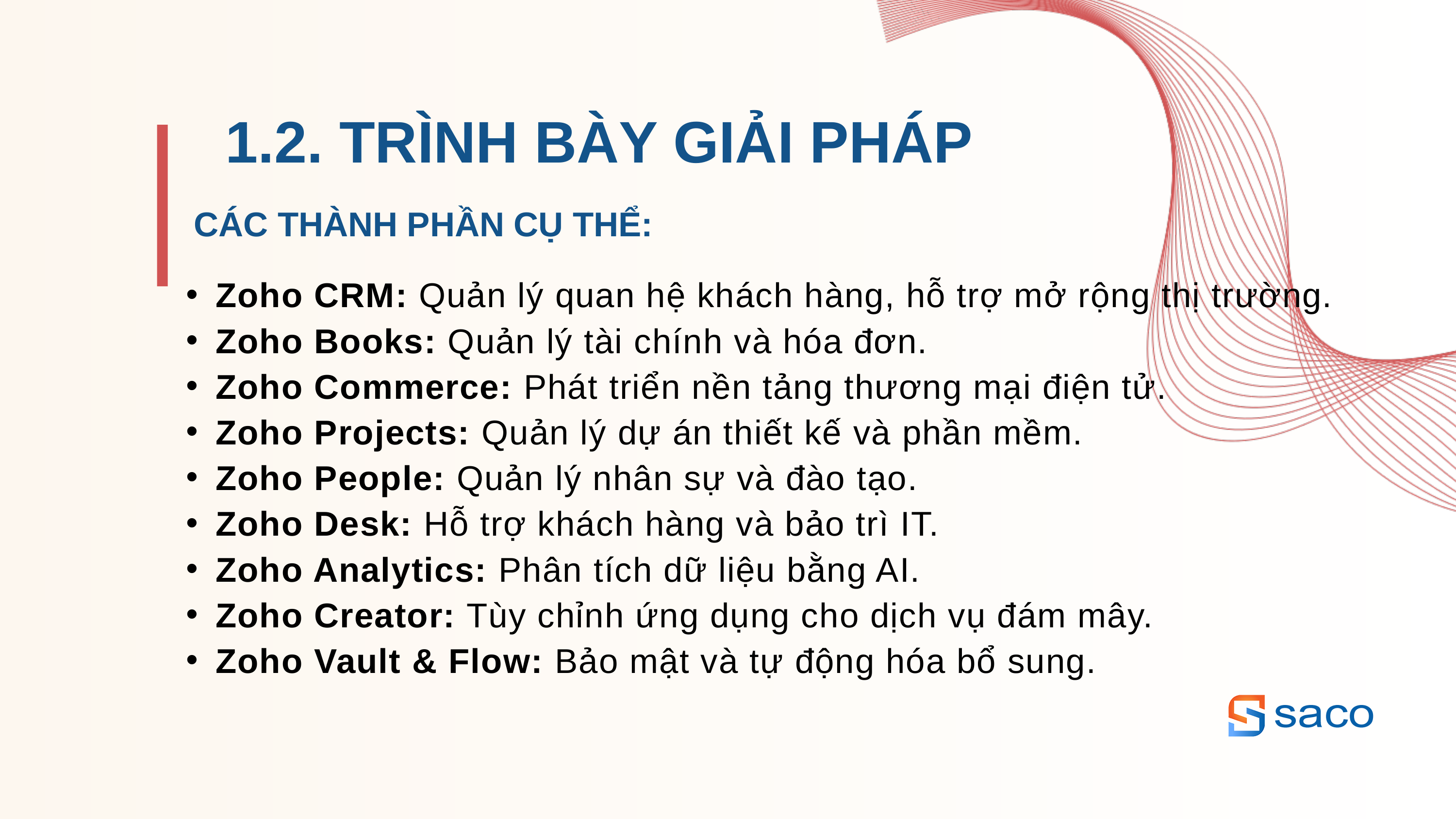

1.2. TRÌNH BÀY GIẢI PHÁP

CÁC THÀNH PHẦN CỤ THỂ:
Zoho CRM: Quản lý quan hệ khách hàng, hỗ trợ mở rộng thị trường.
Zoho Books: Quản lý tài chính và hóa đơn.
Zoho Commerce: Phát triển nền tảng thương mại điện tử.
Zoho Projects: Quản lý dự án thiết kế và phần mềm.
Zoho People: Quản lý nhân sự và đào tạo.
Zoho Desk: Hỗ trợ khách hàng và bảo trì IT.
Zoho Analytics: Phân tích dữ liệu bằng AI.
Zoho Creator: Tùy chỉnh ứng dụng cho dịch vụ đám mây.
Zoho Vault & Flow: Bảo mật và tự động hóa bổ sung.